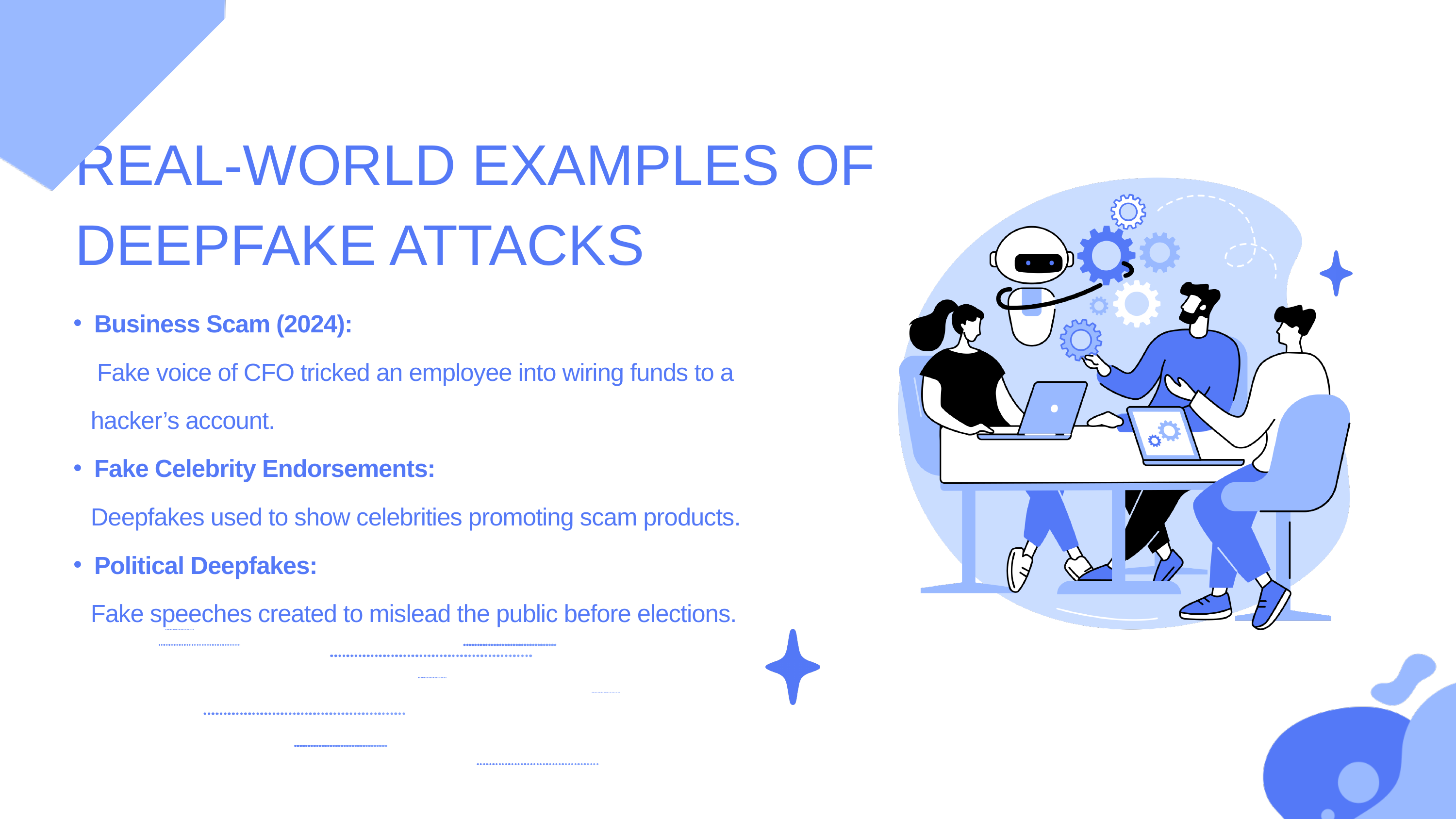

REAL-WORLD EXAMPLES OF DEEPFAKE ATTACKS

Business Scam (2024):
       Fake voice of CFO tricked an employee into wiring funds to a
      hacker’s account.
Fake Celebrity Endorsements:
      Deepfakes used to show celebrities promoting scam products.
Political Deepfakes:
      Fake speeches created to mislead the public before elections.